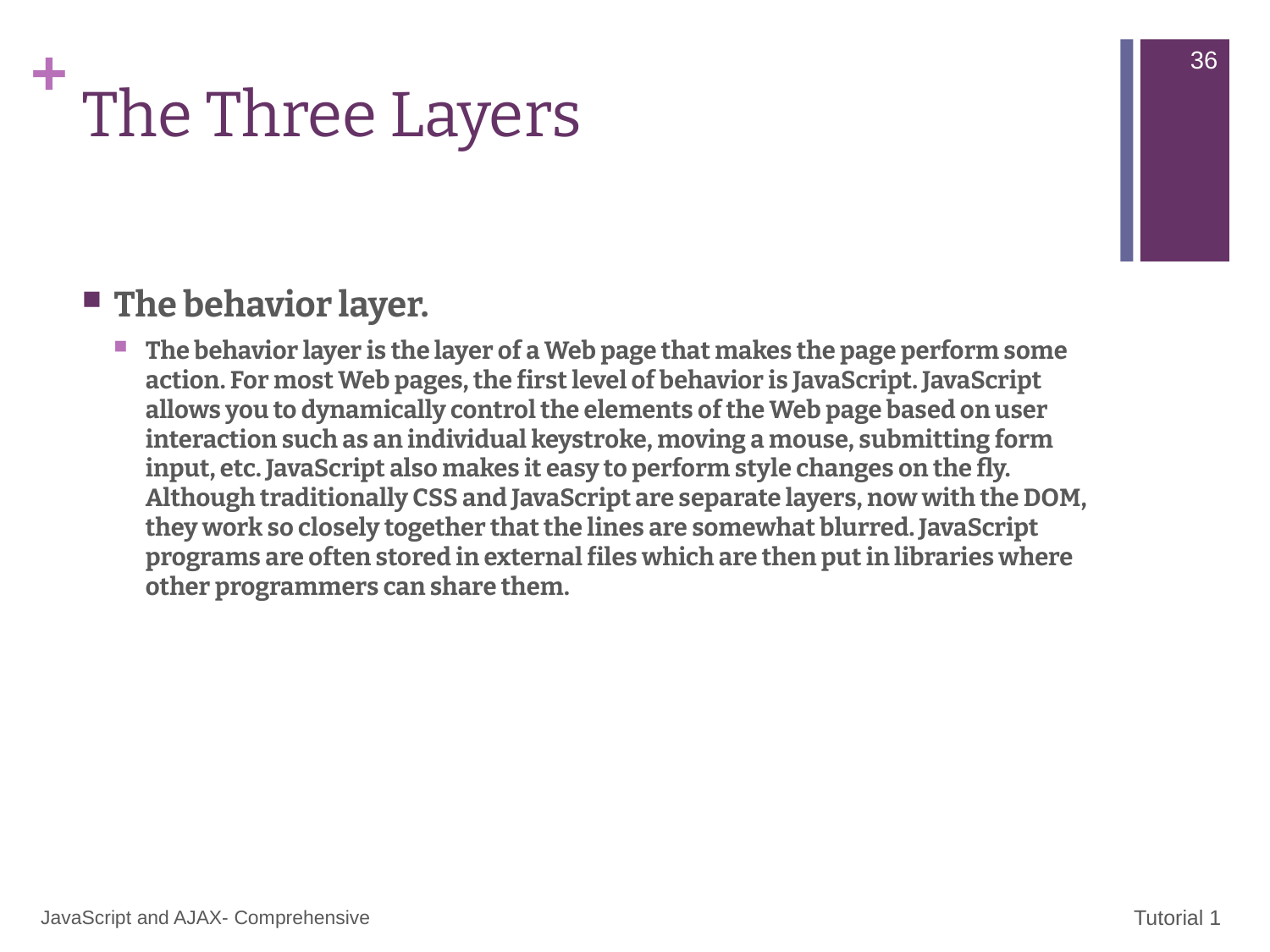

36
# The Three Layers
The behavior layer.
The behavior layer is the layer of a Web page that makes the page perform some action. For most Web pages, the first level of behavior is JavaScript. JavaScript allows you to dynamically control the elements of the Web page based on user interaction such as an individual keystroke, moving a mouse, submitting form input, etc. JavaScript also makes it easy to perform style changes on the fly. Although traditionally CSS and JavaScript are separate layers, now with the DOM, they work so closely together that the lines are somewhat blurred. JavaScript programs are often stored in external files which are then put in libraries where other programmers can share them.

JavaScript and AJAX- Comprehensive
Tutorial 1